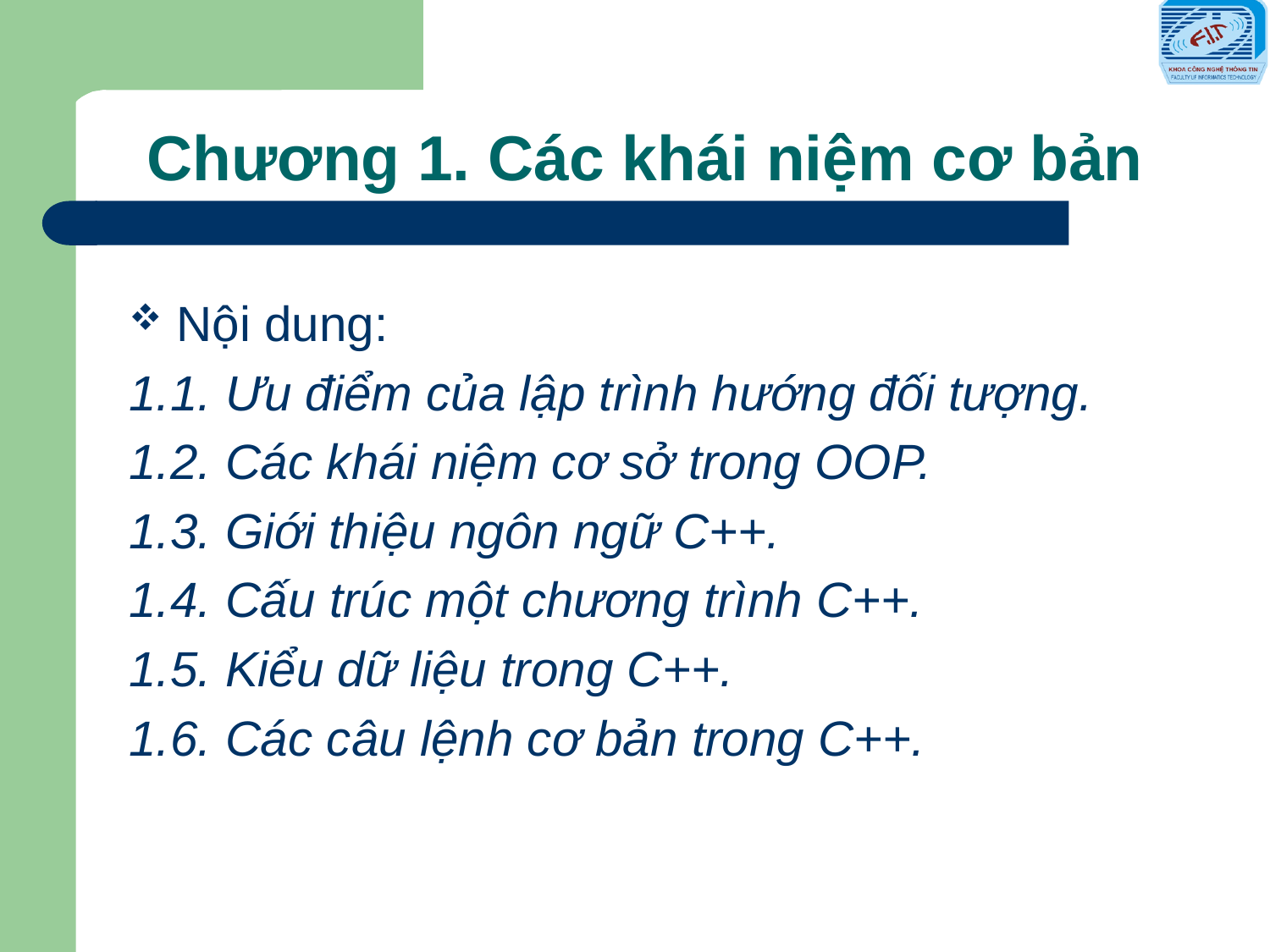

# Chương 1. Các khái niệm cơ bản
Nội dung:
1.1. Ưu điểm của lập trình hướng đối tượng.
1.2. Các khái niệm cơ sở trong OOP.
1.3. Giới thiệu ngôn ngữ C++.
1.4. Cấu trúc một chương trình C++.
1.5. Kiểu dữ liệu trong C++.
1.6. Các câu lệnh cơ bản trong C++.